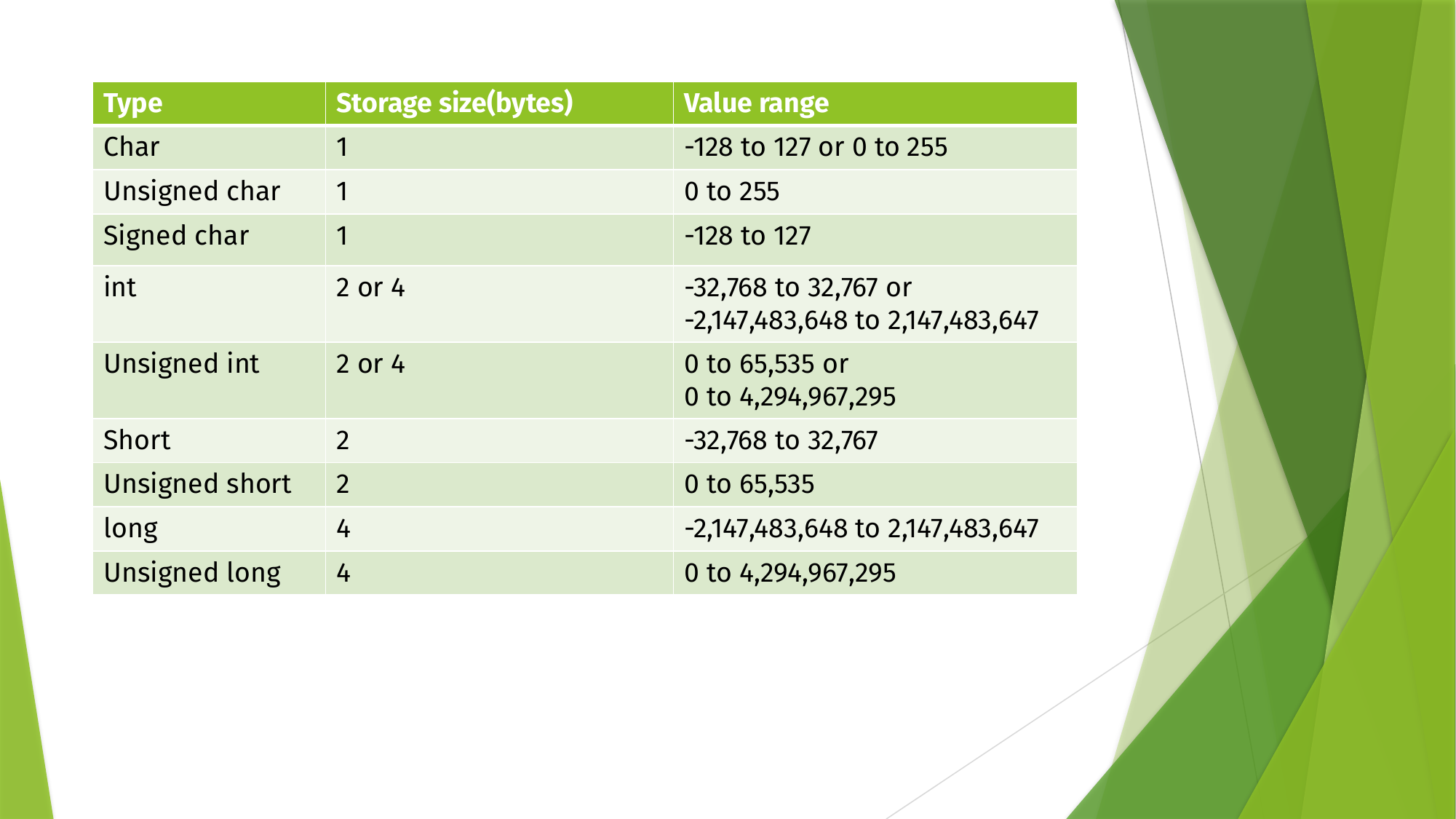

| Type | Storage size(bytes) | Value range |
| --- | --- | --- |
| Char | 1 | -128 to 127 or 0 to 255 |
| Unsigned char | 1 | 0 to 255 |
| Signed char | 1 | -128 to 127 |
| int | 2 or 4 | -32,768 to 32,767 or -2,147,483,648 to 2,147,483,647 |
| Unsigned int | 2 or 4 | 0 to 65,535 or 0 to 4,294,967,295 |
| Short | 2 | -32,768 to 32,767 |
| Unsigned short | 2 | 0 to 65,535 |
| long | 4 | -2,147,483,648 to 2,147,483,647 |
| Unsigned long | 4 | 0 to 4,294,967,295 |